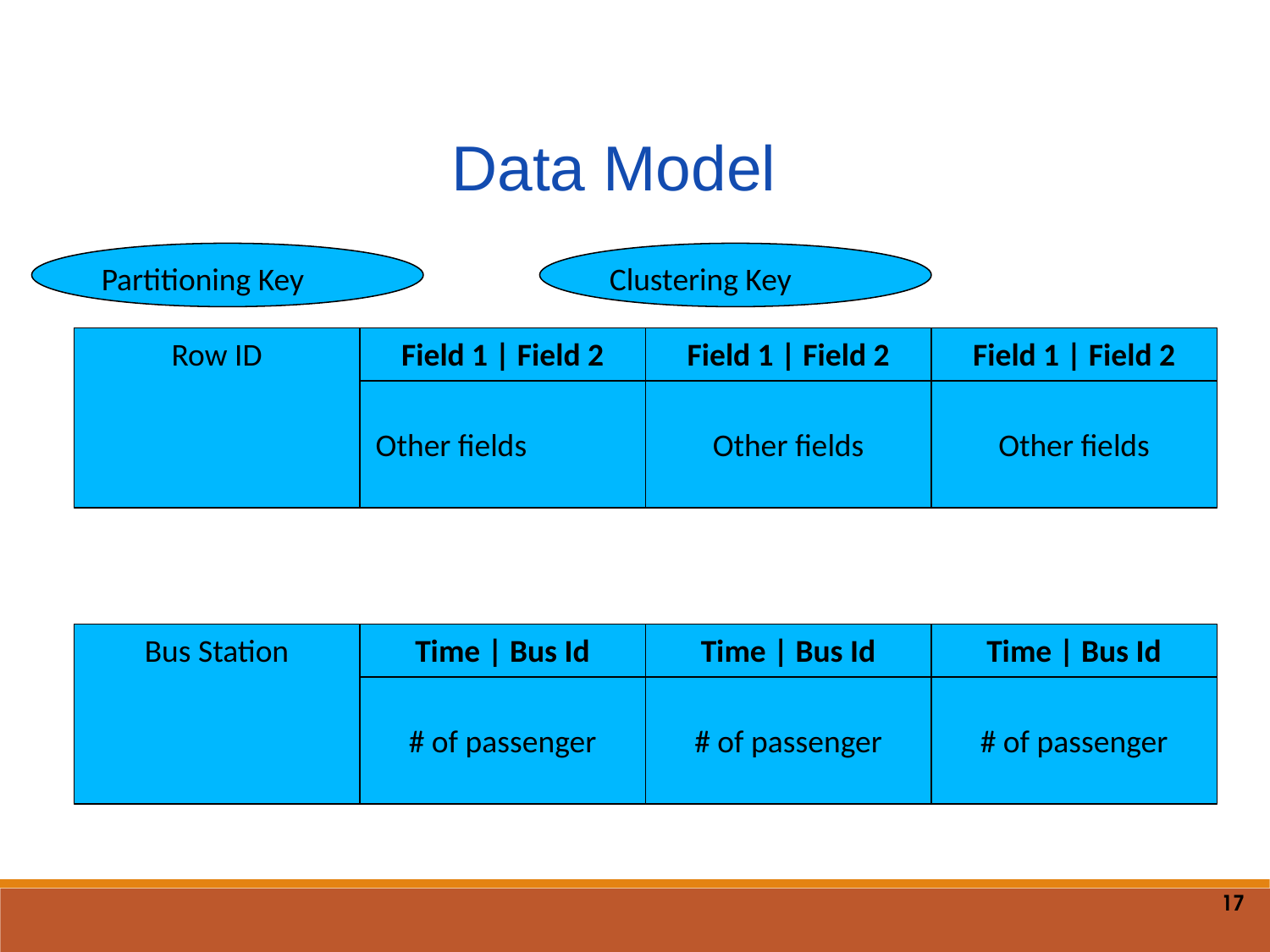

Data Model
Partitioning Key
Clustering Key
Row ID
Field 1 | Field 2
Field 1 | Field 2
Field 1 | Field 2

Other fields

Other fields

Other fields
Bus Station
Time | Bus Id
Time | Bus Id
Time | Bus Id

# of passenger

# of passenger

# of passenger
17